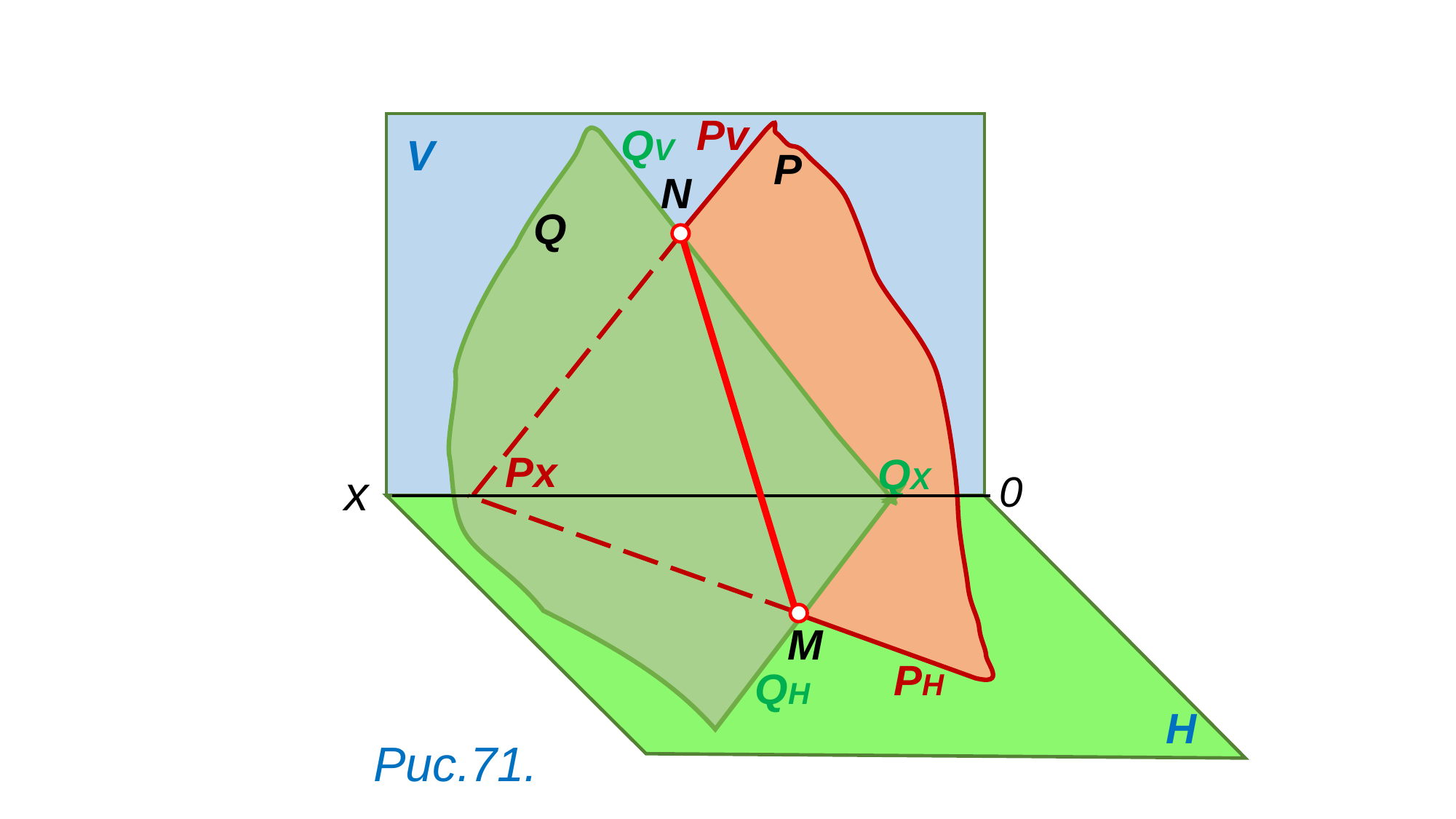

Pv
QV

V
P
N

Q

Px
QX
x
0

M
PH
QH
H
Рис.71.